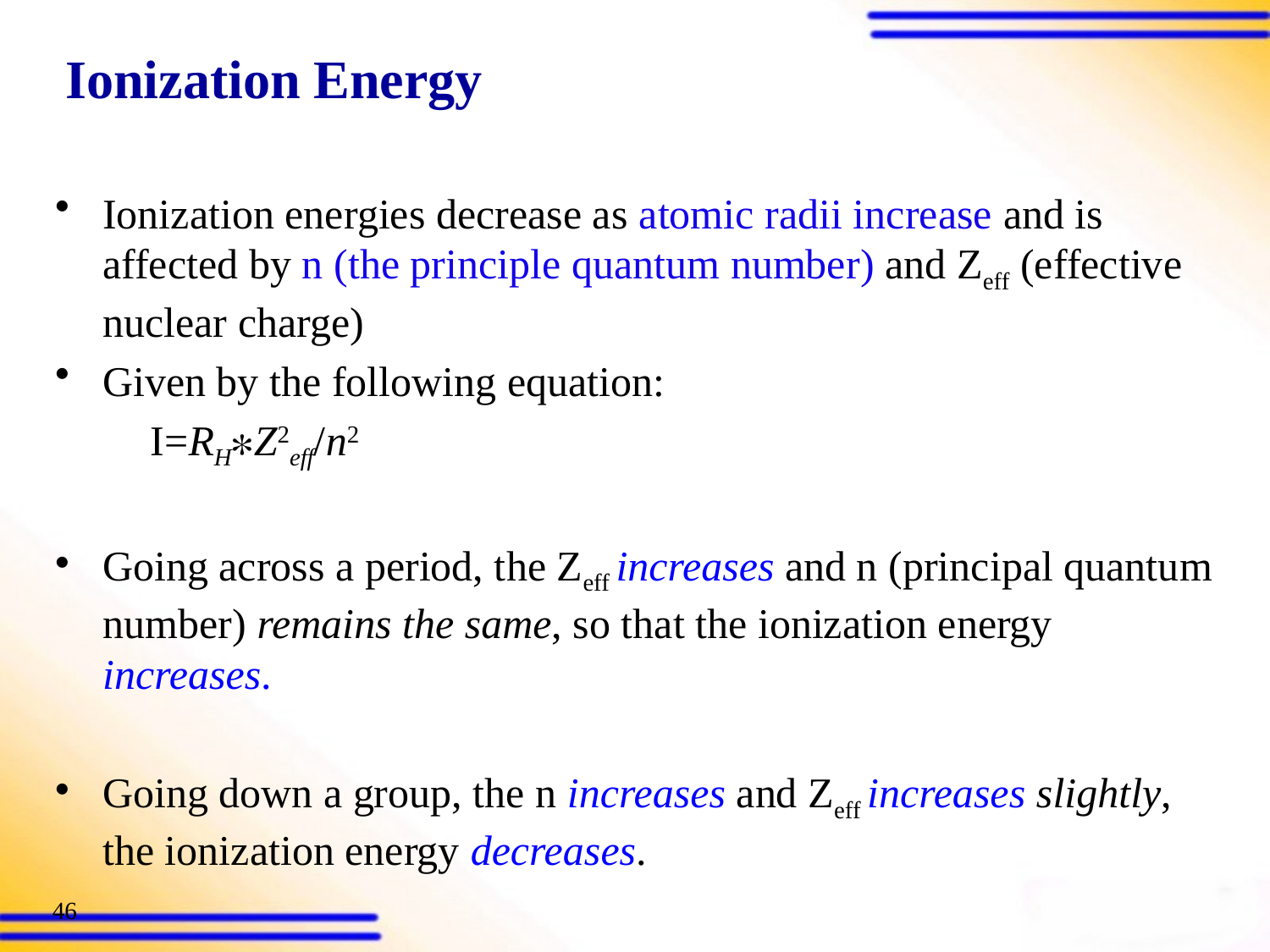

# Ionization Energy
Ionization energies decrease as atomic radii increase and is affected by n (the principle quantum number) and Zeff (effective nuclear charge)
Given by the following equation:
         I=RH∗Z2eff/n2

Going across a period, the Zeff increases and n (principal quantum number) remains the same, so that the ionization energy increases.

Going down a group, the n increases and Zeff increases slightly, the ionization energy decreases.